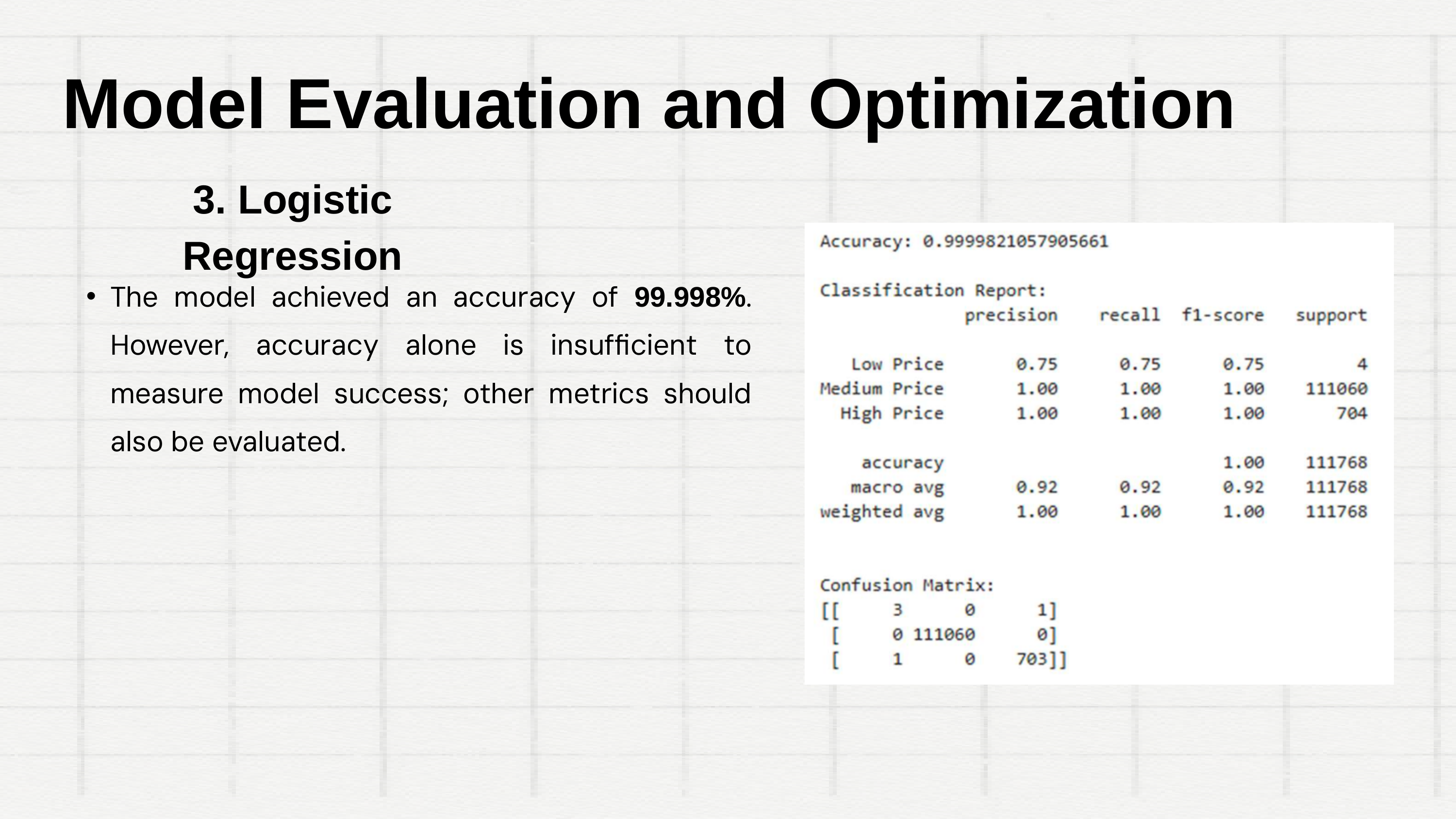

Model Evaluation and Optimization
3. Logistic Regression

The model achieved an accuracy of 99.998%. However, accuracy alone is insufficient to measure model success; other metrics should also be evaluated.